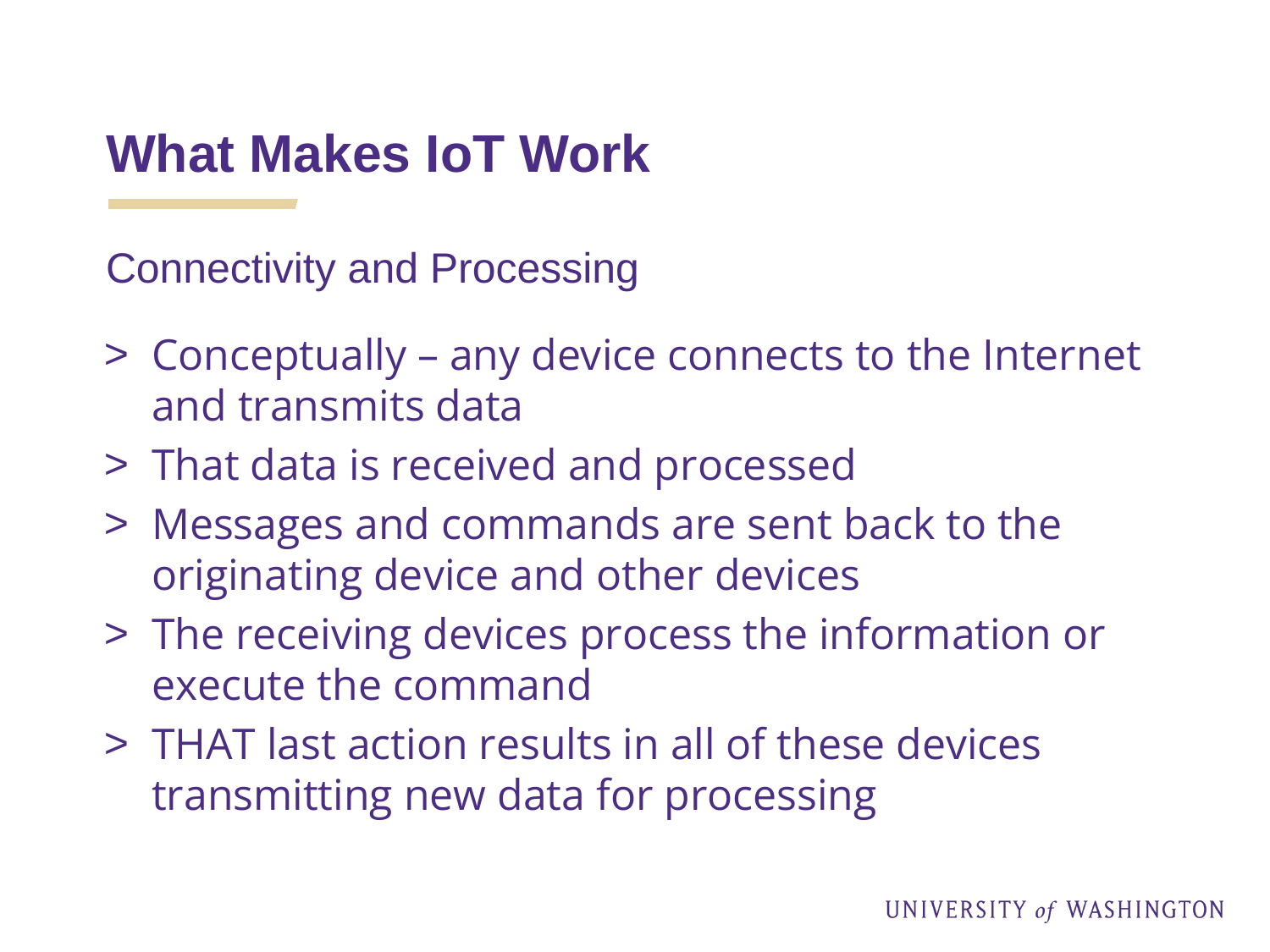

# What Makes IoT Work
Connectivity and Processing
Conceptually – any device connects to the Internet and transmits data
That data is received and processed
Messages and commands are sent back to the originating device and other devices
The receiving devices process the information or execute the command
THAT last action results in all of these devices transmitting new data for processing